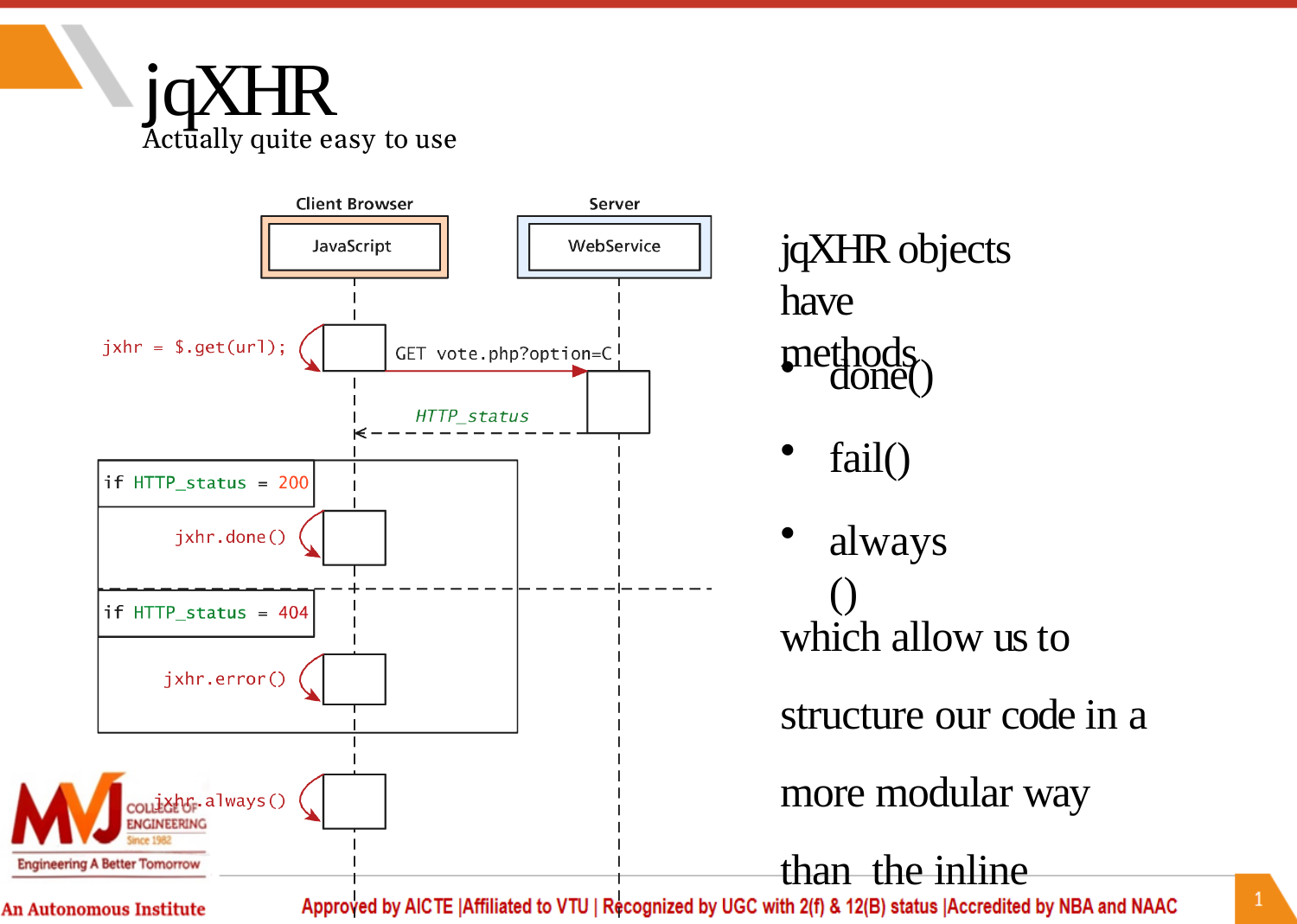

# jqXHR
Actually quite easy to use

jqXHR objects have
methods
done()
fail()
always()
which allow us to  structure our code in a  more modular way than  the inline callback